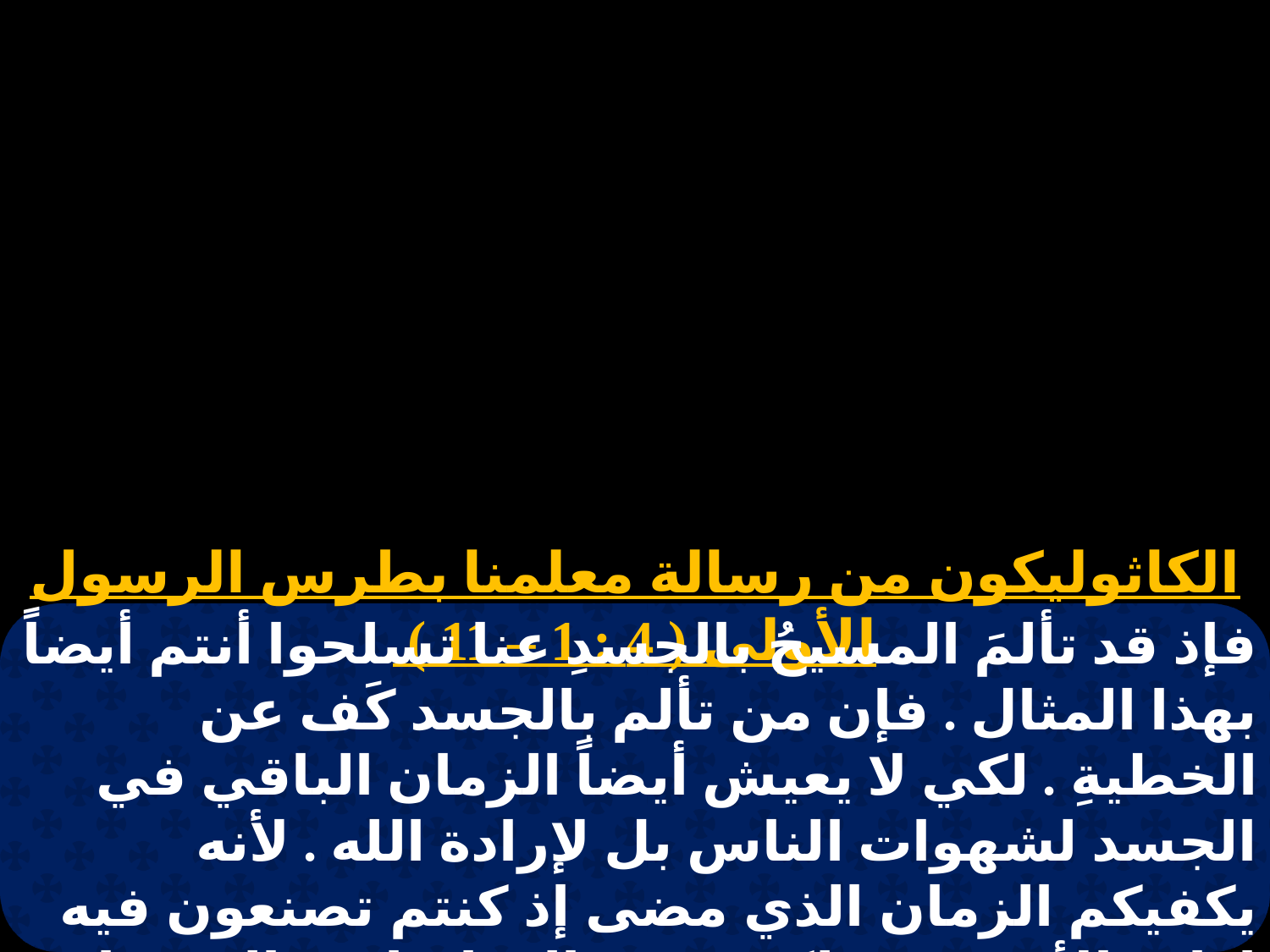

الكاثوليكون من رسالة معلمنا بطرس الرسول الأولى ( 4 : 1 – 11 )
فإذ قد تألمَ المسيحُ بالجسدِ عنا تسلحوا أنتم أيضاً بهذا المثال . فإن من تألم بالجسد كَف عن الخطيةِ . لكي لا يعيش أيضاً الزمان الباقي في الجسد لشهوات الناس بل لإرادة الله . لأنه يكفيكم الزمان الذي مضى إذ كنتم تصنعون فيه إرادة الأمم و تسلكون في النجاسات والشهوات و إدمان المسكرات المتنوعة و الخلاعة والدنس وعبادة الأوثان المرذولة.